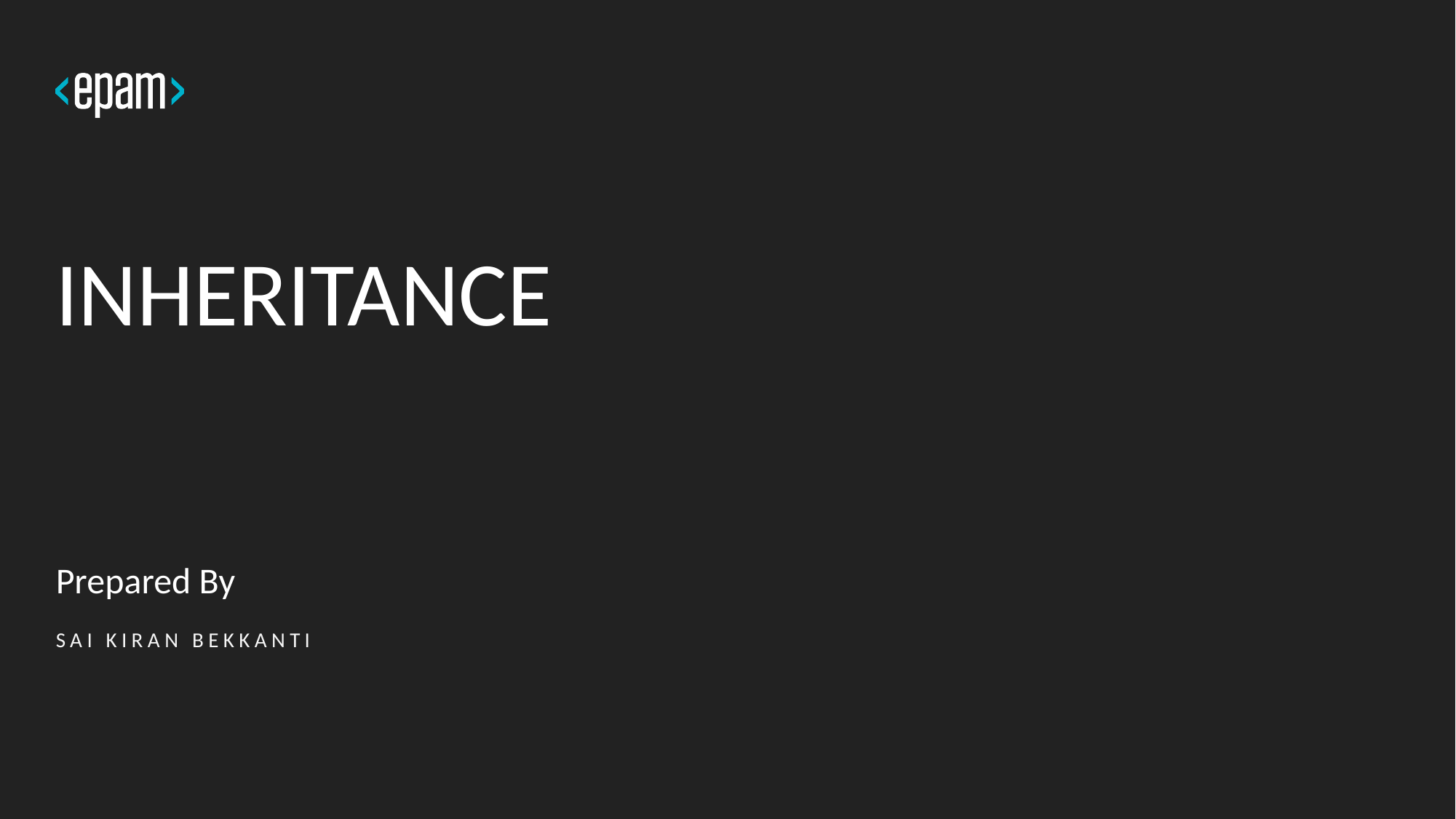

# INHERITANCE
Prepared By
SAI KIRAN BEKKANTI